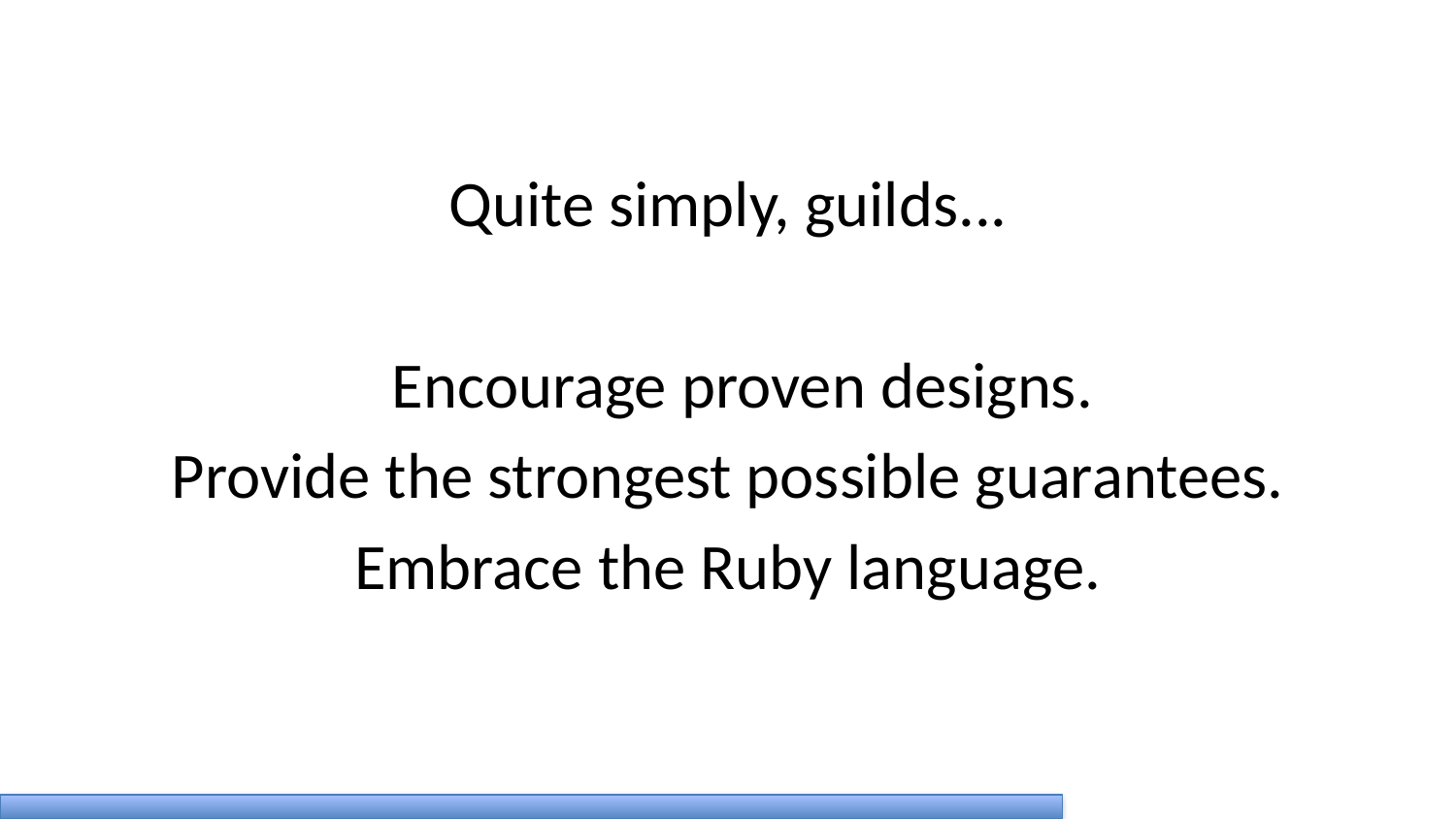

Quite simply, guilds...

  Encourage proven designs.
Provide the strongest possible guarantees.
Embrace the Ruby language.